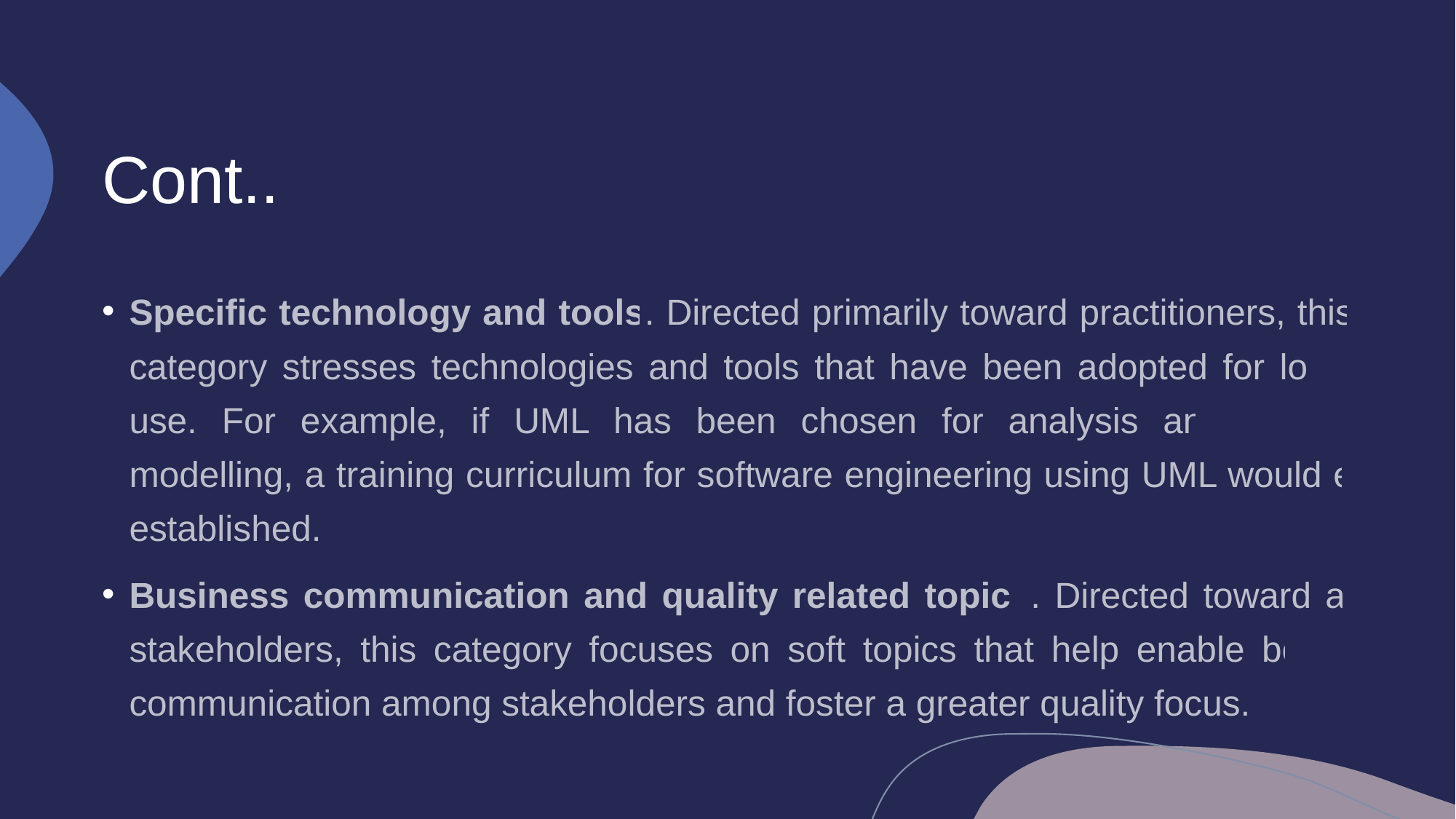

# Cont..
Specific technology and tools. Directed primarily toward practitioners, this category stresses technologies and tools that have been adopted for local use. For example, if UML has been chosen for analysis and design modelling, a training curriculum for software engineering using UML would e established.
Business communication and quality related topics. Directed toward al stakeholders, this category focuses on soft topics that help enable better communication among stakeholders and foster a greater quality focus.